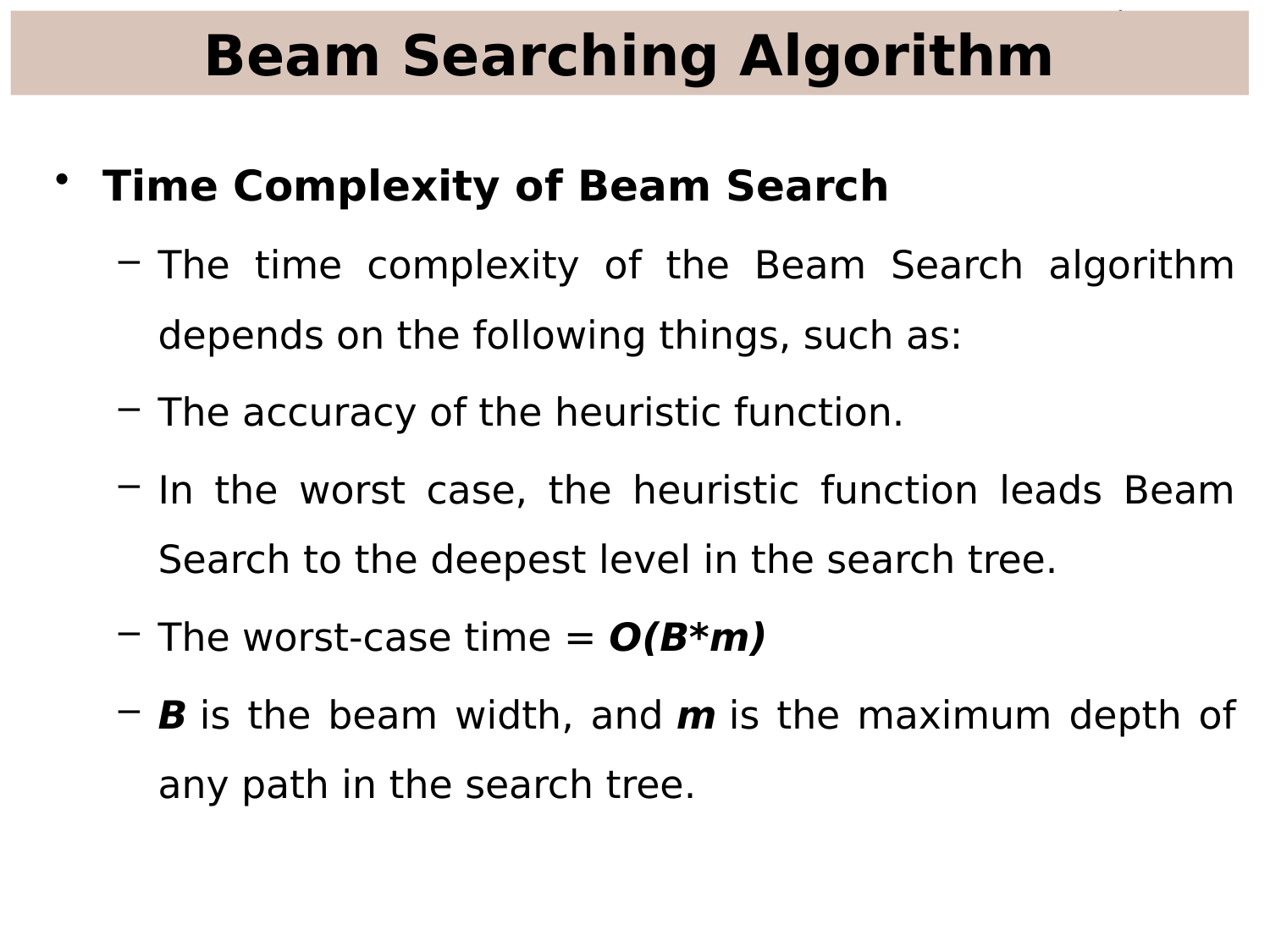

# Beam Searching Algorithm
Time Complexity of Beam Search
The time complexity of the Beam Search algorithm depends on the following things, such as:
The accuracy of the heuristic function.
In the worst case, the heuristic function leads Beam Search to the deepest level in the search tree.
The worst-case time = O(B*m)
B is the beam width, and m is the maximum depth of any path in the search tree.